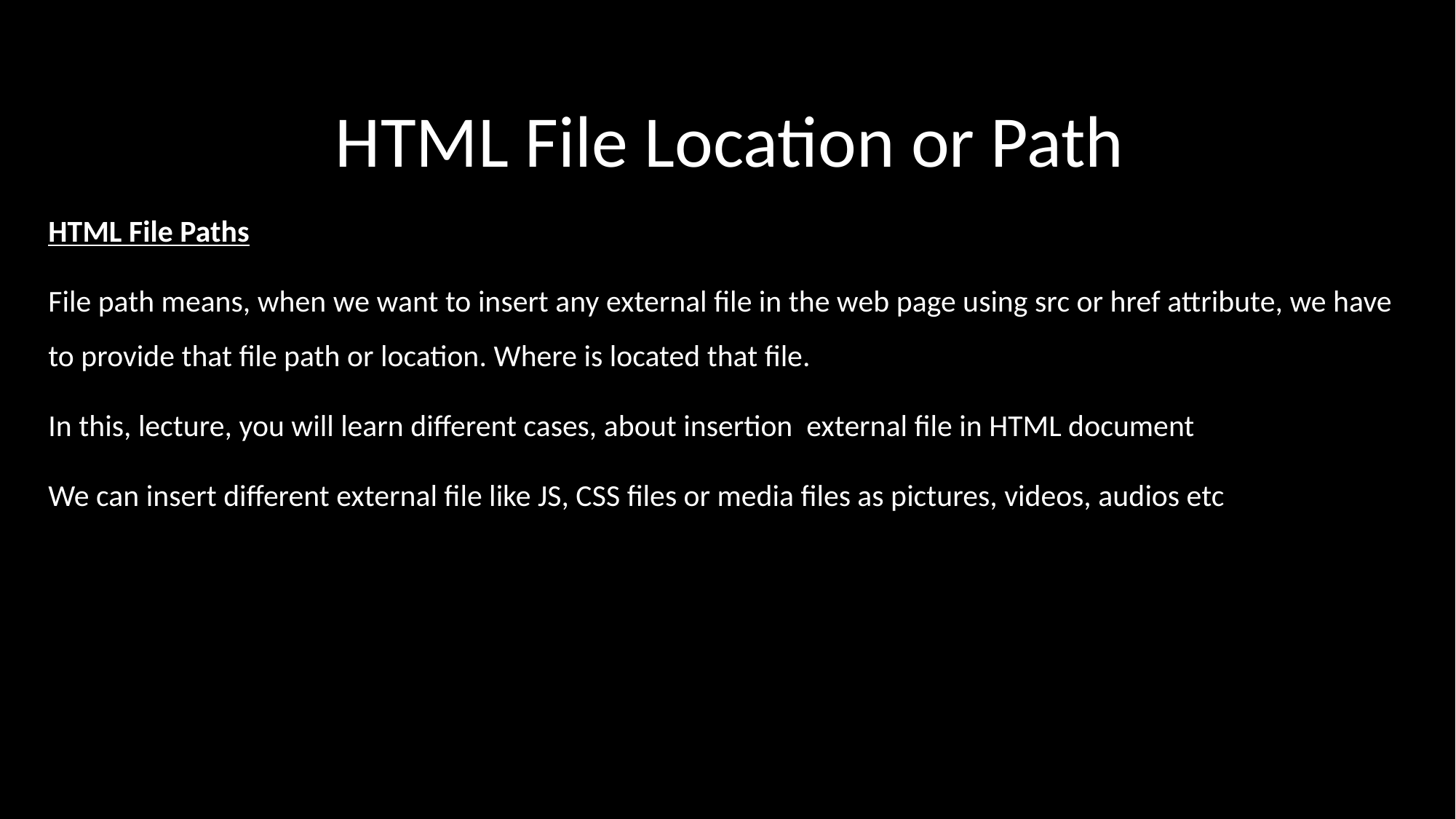

# HTML File Location or Path
HTML File Paths
File path means, when we want to insert any external file in the web page using src or href attribute, we have to provide that file path or location. Where is located that file.
In this, lecture, you will learn different cases, about insertion  external file in HTML document
We can insert different external file like JS, CSS files or media files as pictures, videos, audios etc